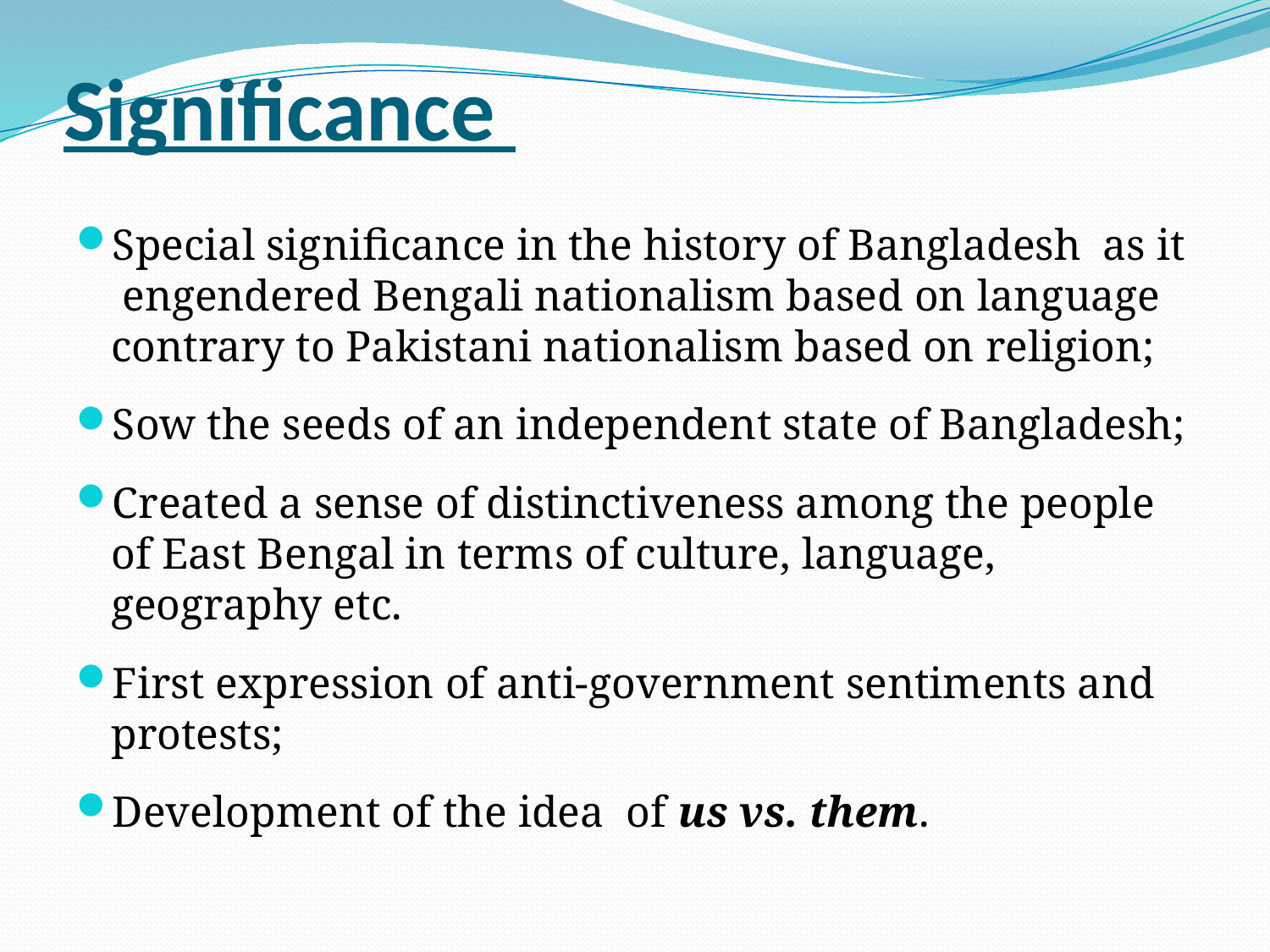

# Significance
Special significance in the history of Bangladesh  as it  engendered Bengali nationalism based on language contrary to Pakistani nationalism based on religion;
Sow the seeds of an independent state of Bangladesh;
Created a sense of distinctiveness among the people of East Bengal in terms of culture, language, geography etc.
First expression of anti-government sentiments and protests;
Development of the idea  of us vs. them.